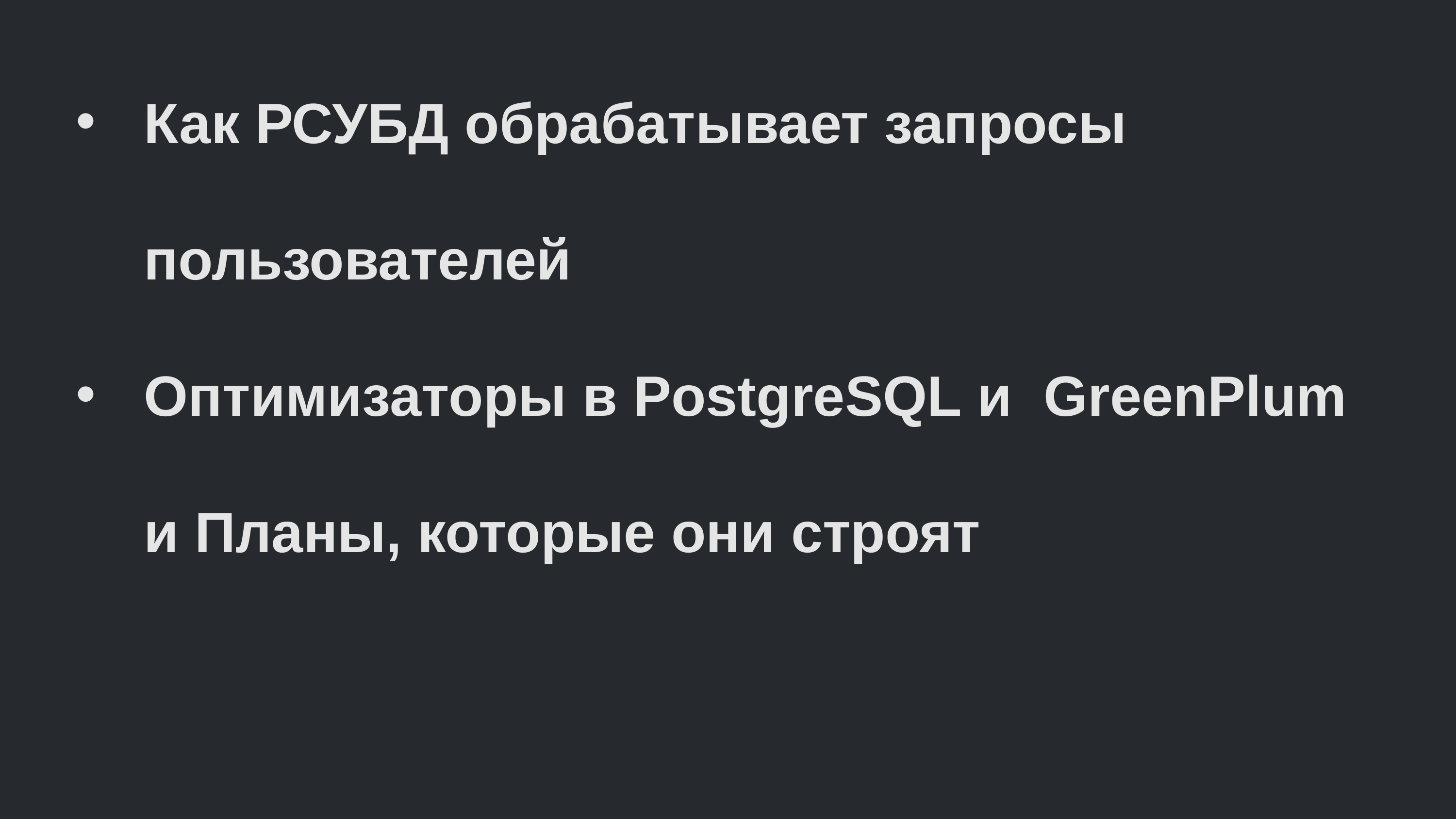

Как РСУБД обрабатывает запросы пользователей
Оптимизаторы в PostgreSQL и  GreenPlum и Планы, которые они строят